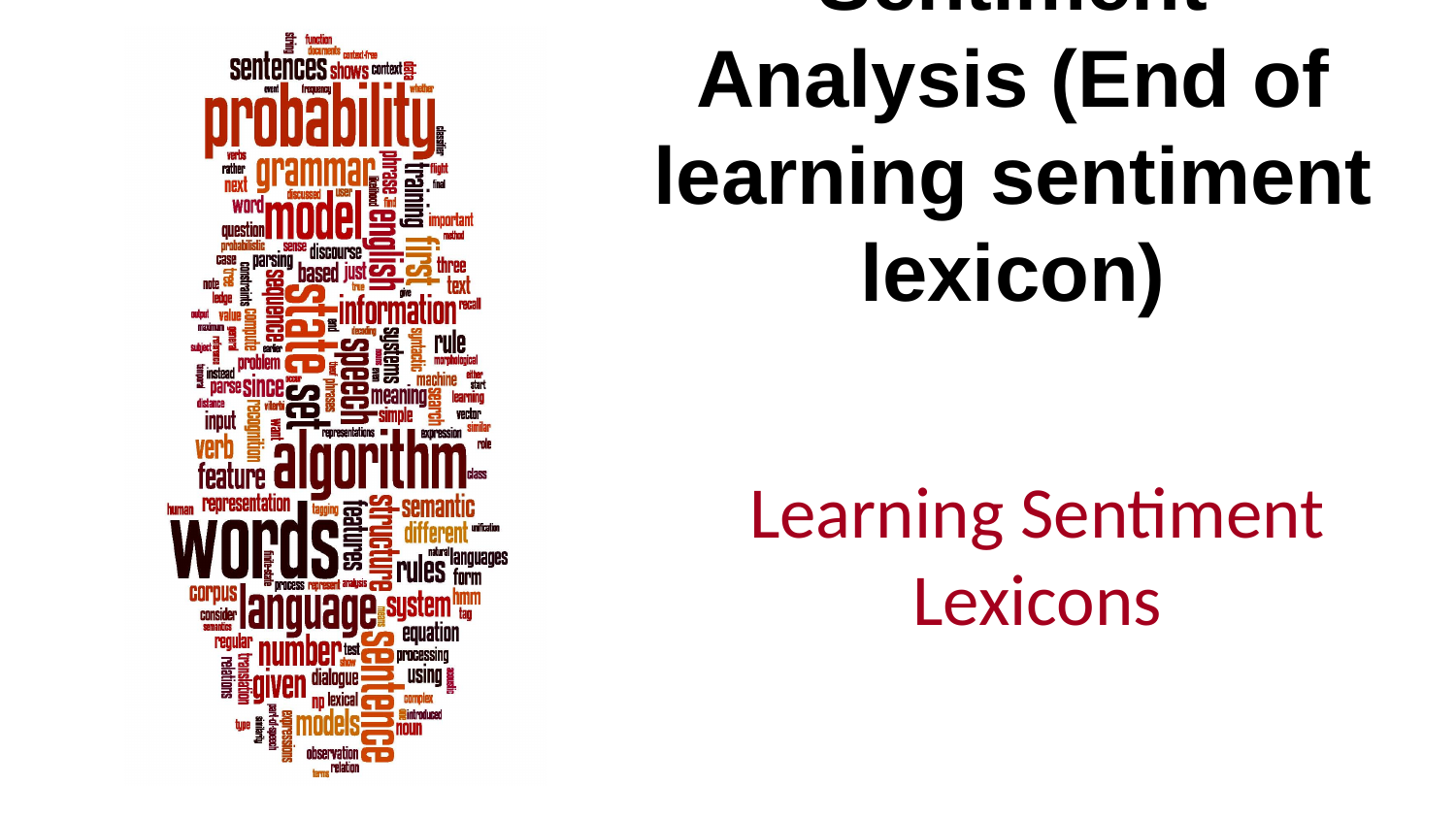

# Sentiment Analysis (End of learning sentiment lexicon)
Learning Sentiment Lexicons